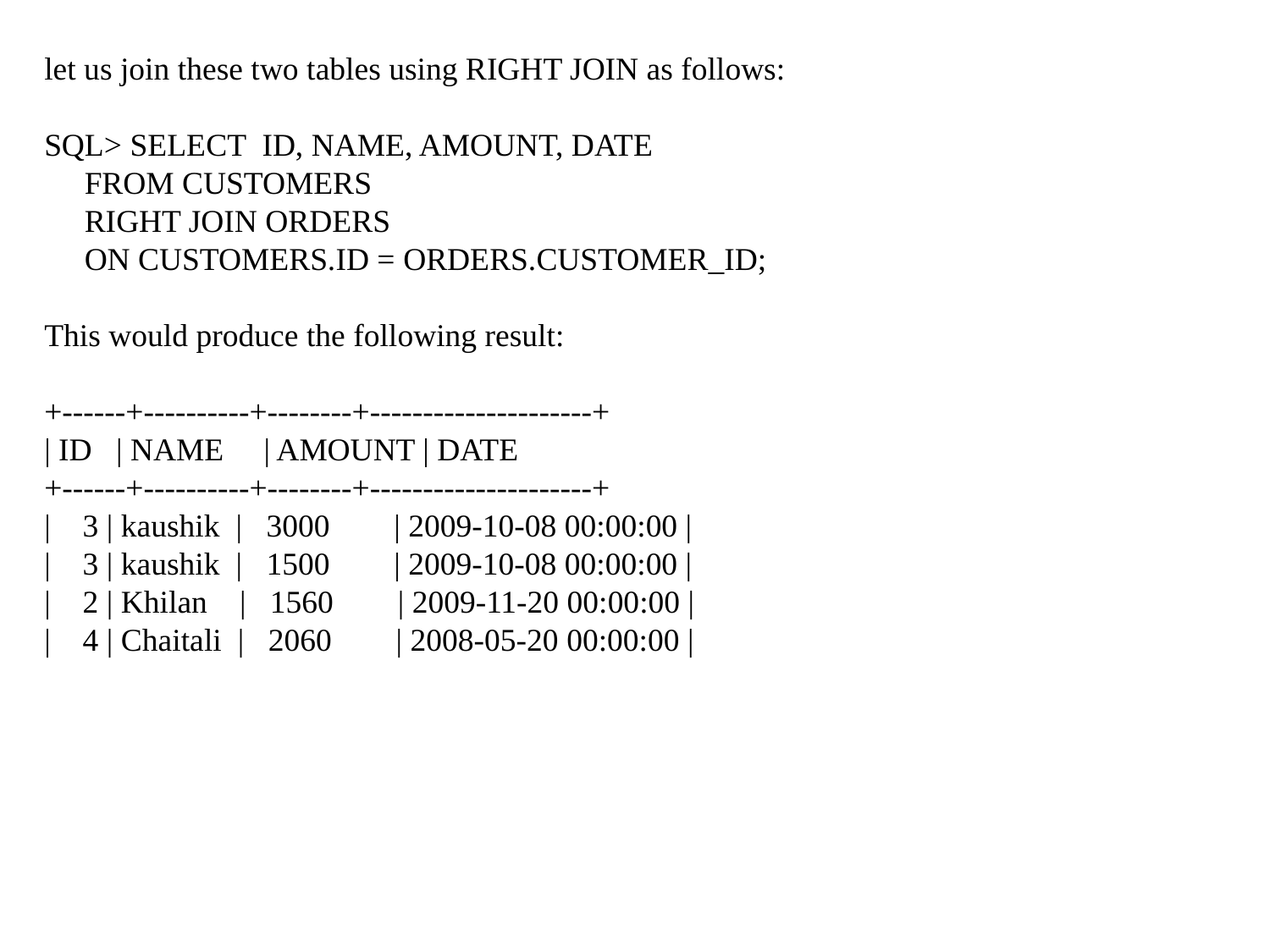

let us join these two tables using RIGHT JOIN as follows:

SQL> SELECT  ID, NAME, AMOUNT, DATE
     FROM CUSTOMERS
     RIGHT JOIN ORDERS
     ON CUSTOMERS.ID = ORDERS.CUSTOMER_ID;

This would produce the following result:

+------+----------+--------+---------------------+
| ID   | NAME     | AMOUNT | DATE
+------+----------+--------+---------------------+
|    3 | kaushik  |   3000        | 2009-10-08 00:00:00 |
|    3 | kaushik  |   1500        | 2009-10-08 00:00:00 |
|    2 | Khilan    |   1560        | 2009-11-20 00:00:00 |
|    4 | Chaitali  |   2060        | 2008-05-20 00:00:00 |